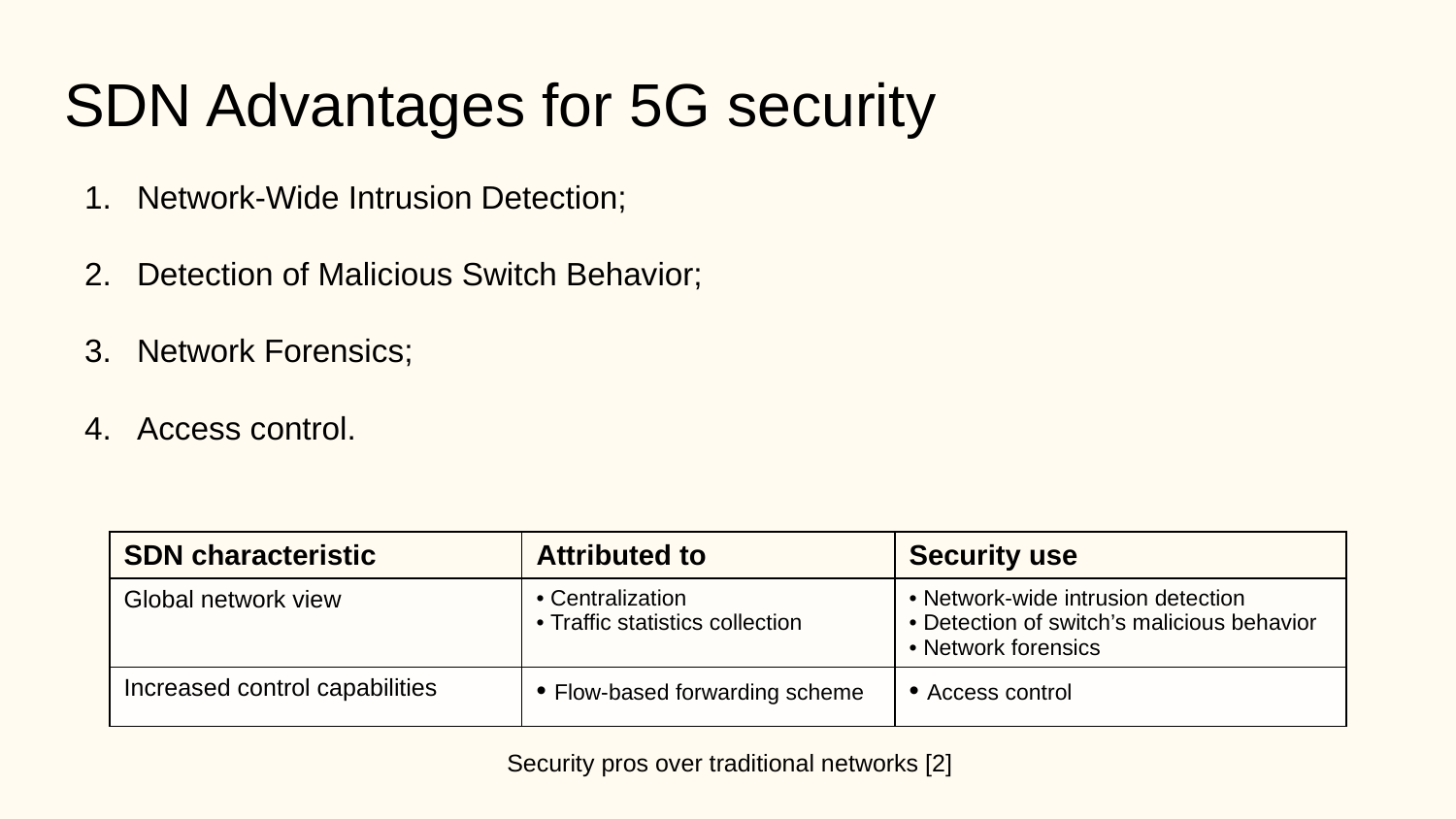

# SDN Advantages for 5G security
Network-Wide Intrusion Detection;
Detection of Malicious Switch Behavior;
Network Forensics;
Access control.
| SDN characteristic | Attributed to | Security use |
| --- | --- | --- |
| Global network view | • Centralization • Traffic statistics collection | • Network-wide intrusion detection • Detection of switch’s malicious behavior • Network forensics |
| Increased control capabilities | • Flow-based forwarding scheme | • Access control |
Security pros over traditional networks [2]